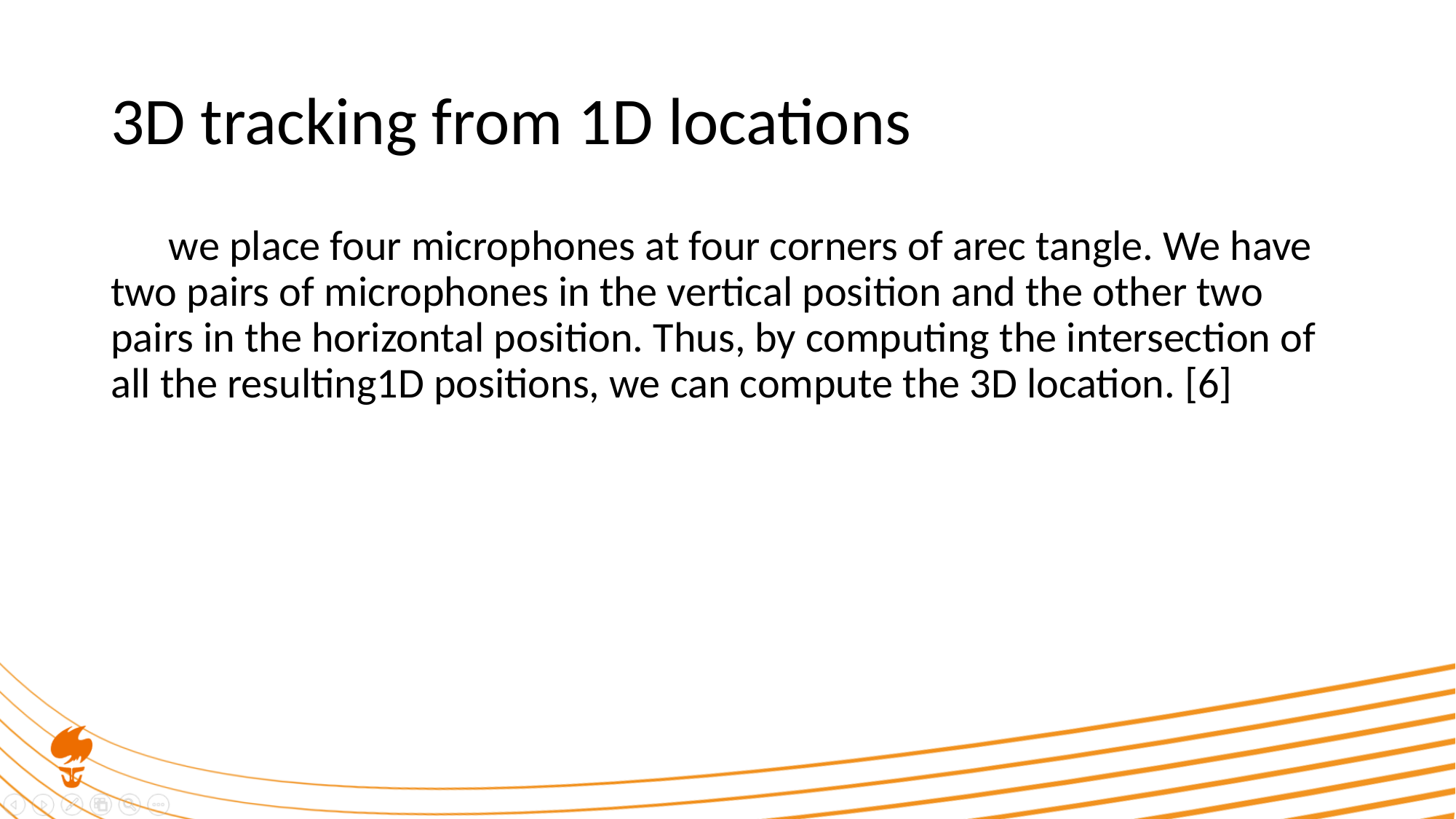

# 3D tracking from 1D locations
      we place four microphones at four corners of arec tangle. We have two pairs of microphones in the vertical position and the other two pairs in the horizontal position. Thus, by computing the intersection of all the resulting1D positions, we can compute the 3D location. [6]